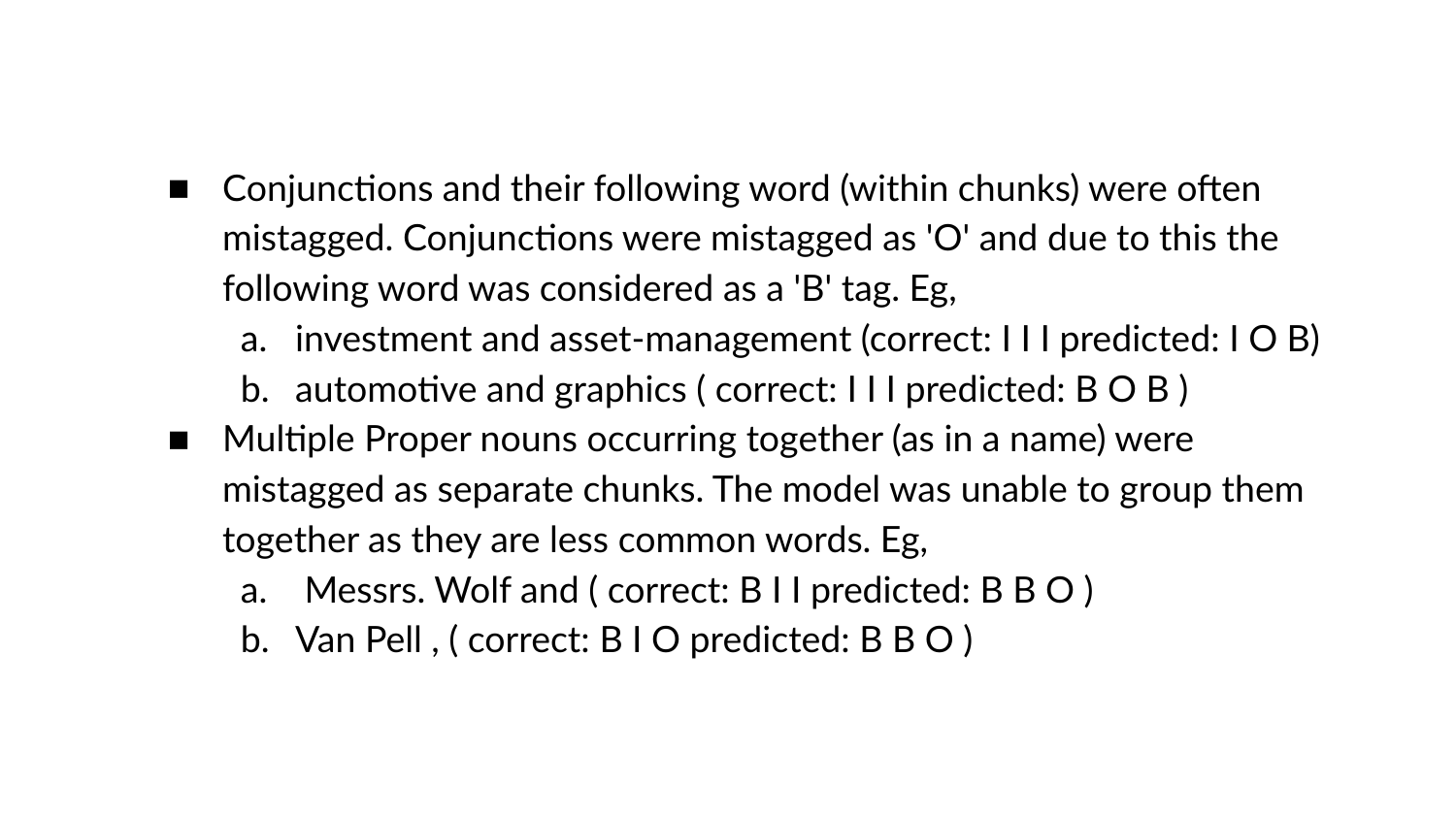

Conjunctions and their following word (within chunks) were often mistagged. Conjunctions were mistagged as 'O' and due to this the following word was considered as a 'B' tag. Eg,
investment and asset-management (correct: I I I predicted: I O B)
automotive and graphics ( correct: I I I predicted: B O B )
Multiple Proper nouns occurring together (as in a name) were mistagged as separate chunks. The model was unable to group them together as they are less common words. Eg,
 Messrs. Wolf and ( correct: B I I predicted: B B O )
Van Pell , ( correct: B I O predicted: B B O )